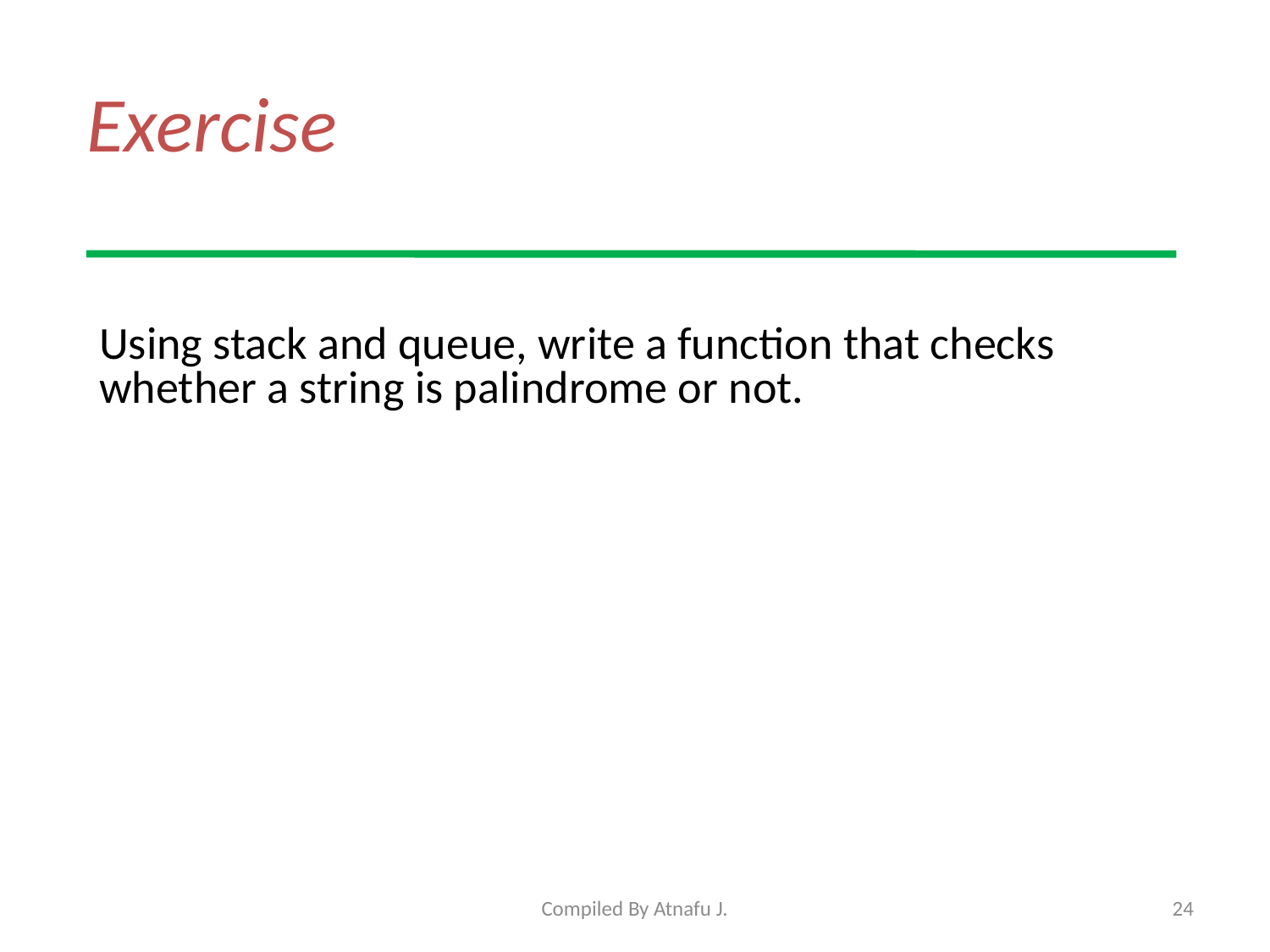

# Exercise
Using stack and queue, write a function that checks whether a string is palindrome or not.

Compiled By Atnafu J.
24